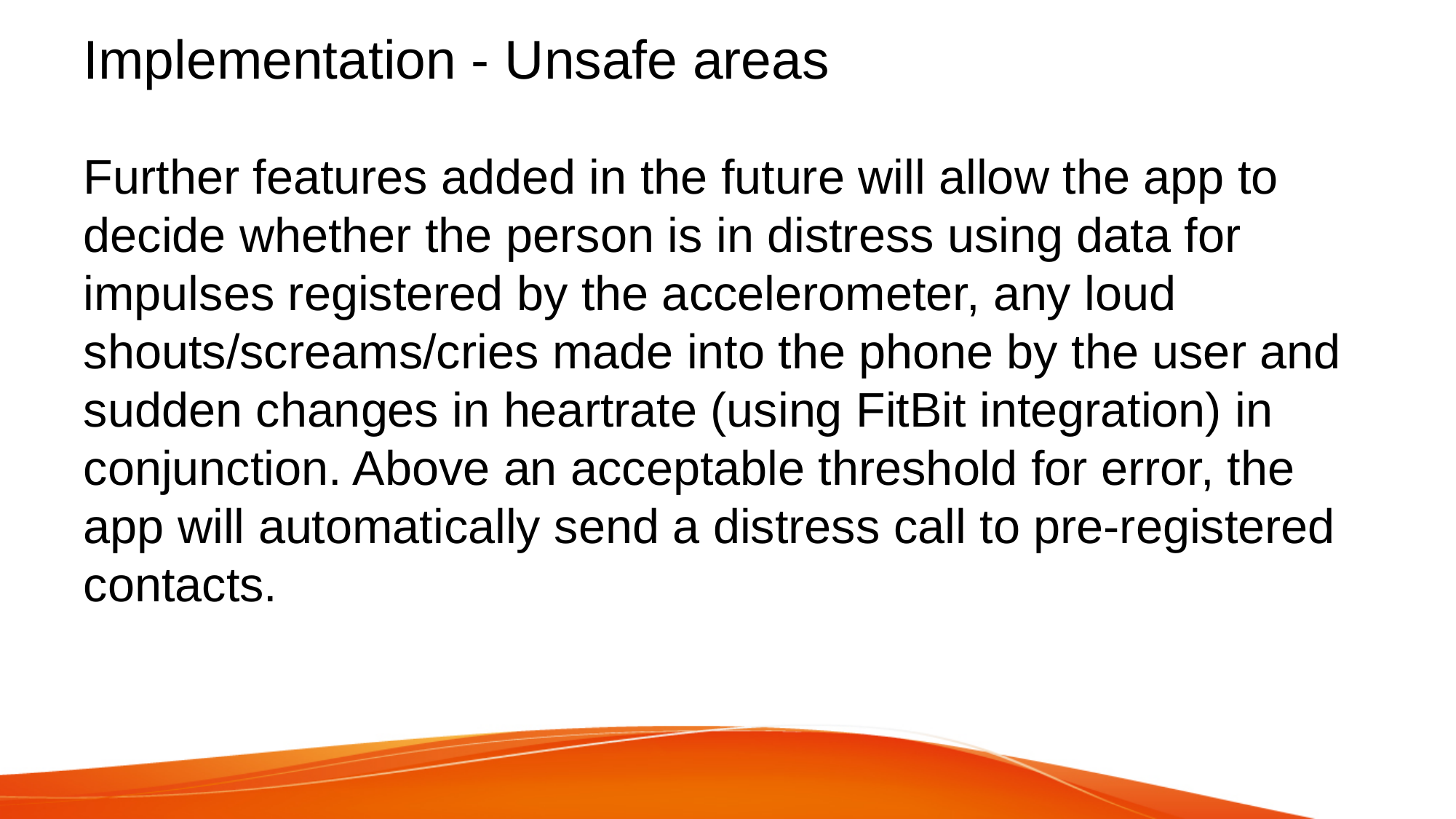

# Implementation - Unsafe areas
Further features added in the future will allow the app to decide whether the person is in distress using data for impulses registered by the accelerometer, any loud shouts/screams/cries made into the phone by the user and sudden changes in heartrate (using FitBit integration) in conjunction. Above an acceptable threshold for error, the app will automatically send a distress call to pre-registered contacts.